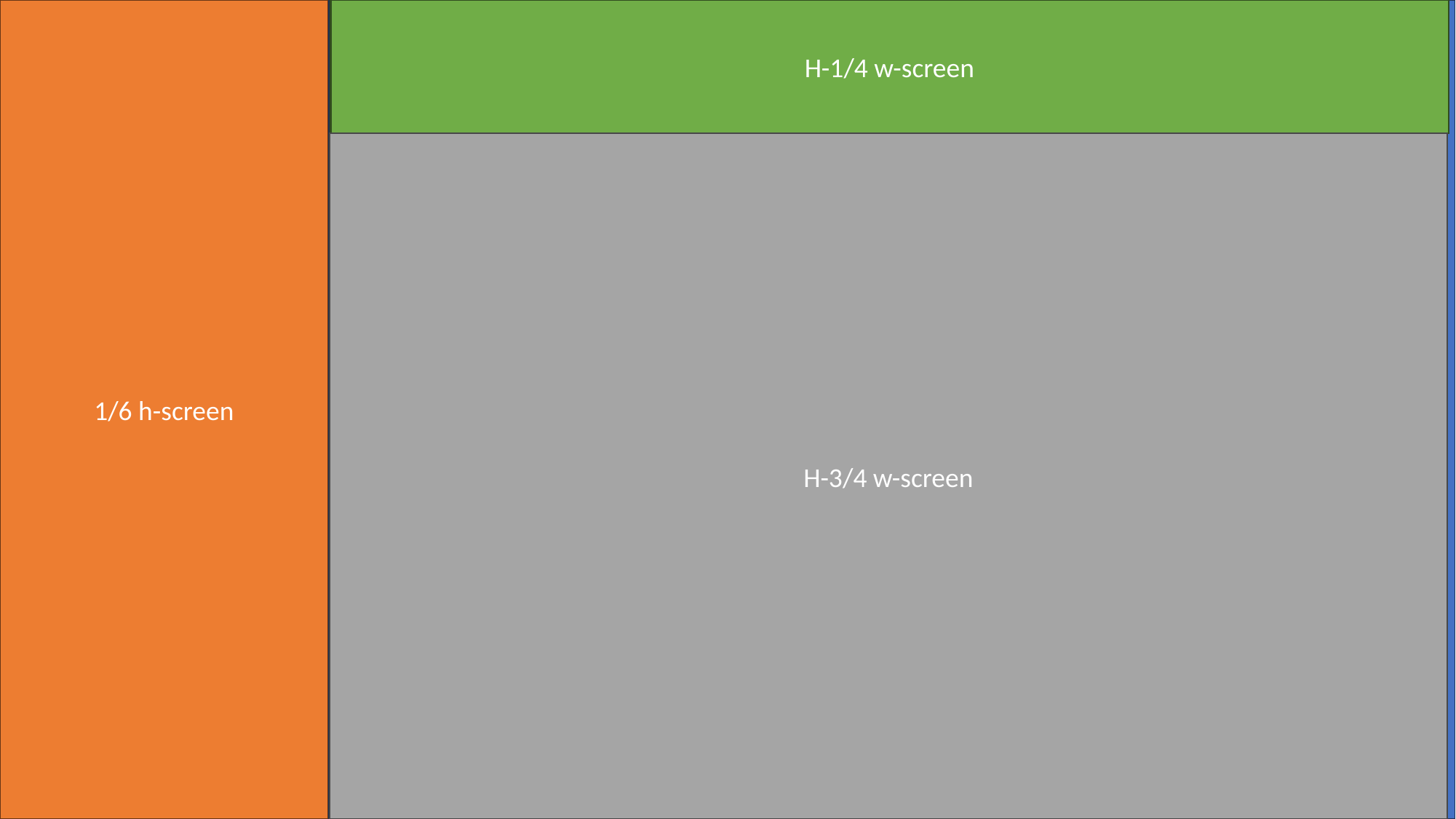

1/6 h-screen
5/6 h-screen
H-1/4 w-screen
H-3/4 w-screen